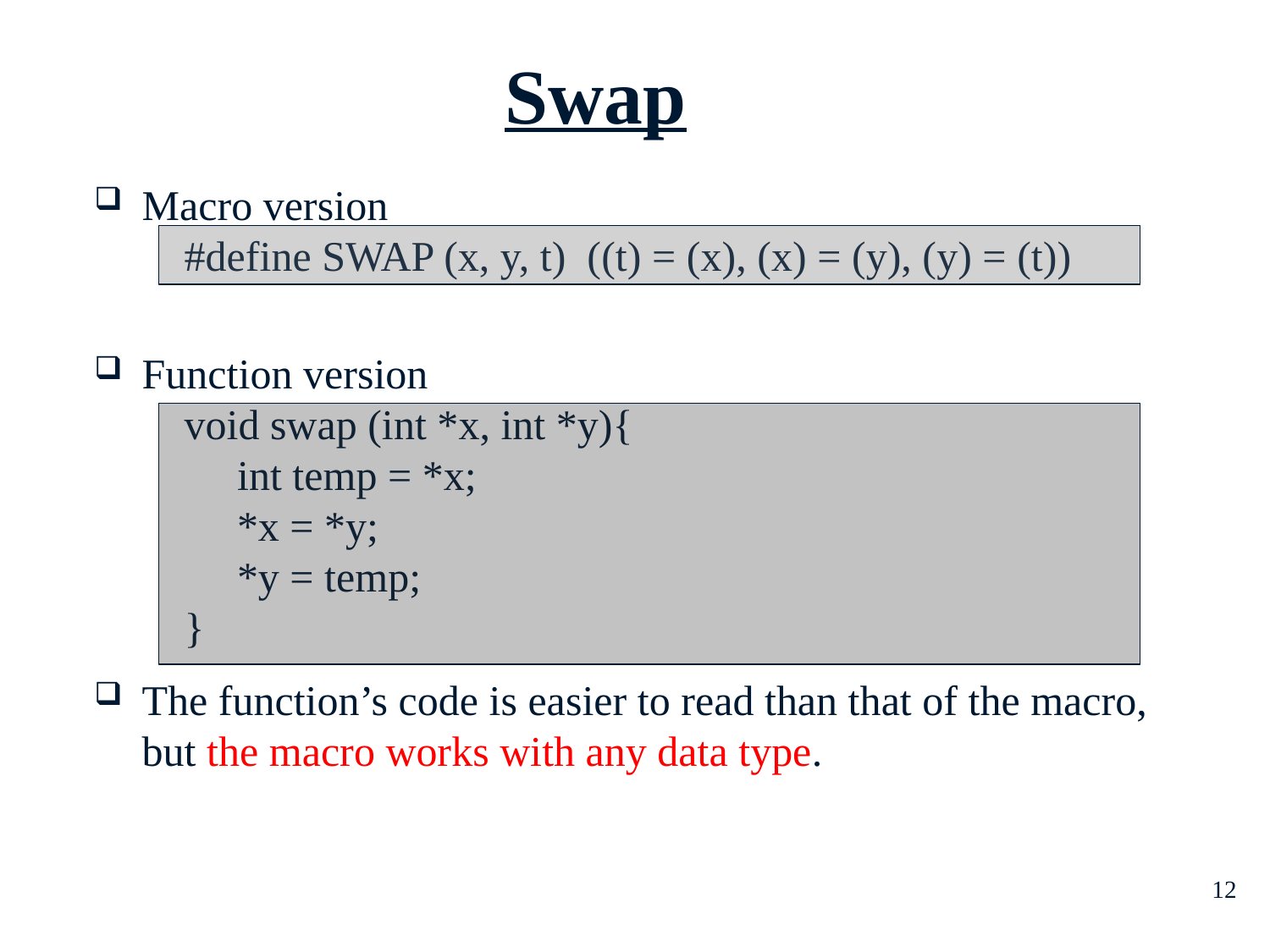

Swap
Macro version
    #define SWAP (x, y, t)  ((t) = (x), (x) = (y), (y) = (t))

Function version
    void swap (int *x, int *y){
         int temp = *x;
         *x = *y;
         *y = temp;
    }
The function’s code is easier to read than that of the macro, but the macro works with any data type.

12